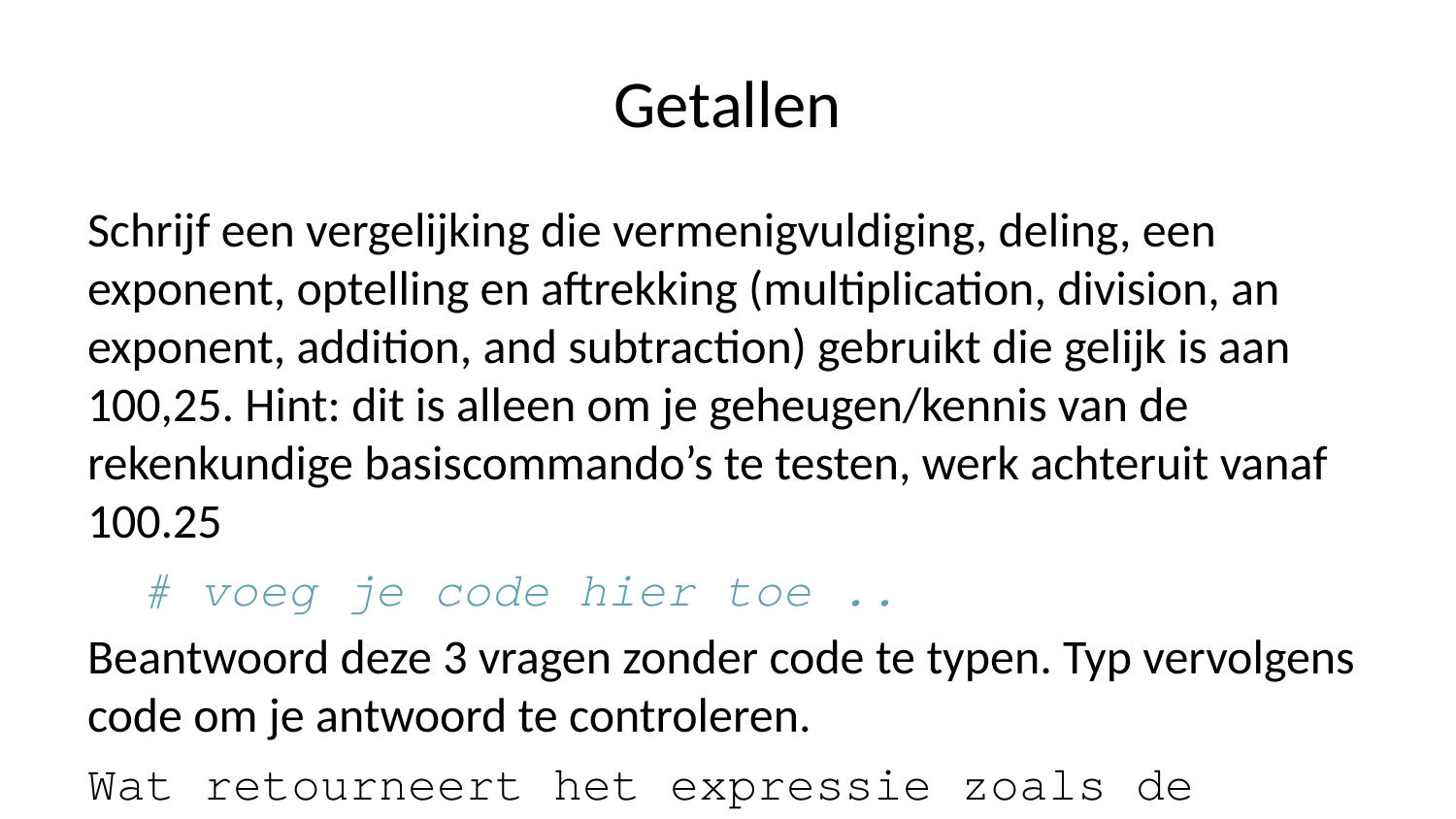

# Getallen
Schrijf een vergelijking die vermenigvuldiging, deling, een exponent, optelling en aftrekking (multiplication, division, an exponent, addition, and subtraction) gebruikt die gelijk is aan 100,25. Hint: dit is alleen om je geheugen/kennis van de rekenkundige basiscommando’s te testen, werk achteruit vanaf 100.25
# voeg je code hier toe ..
Beantwoord deze 3 vragen zonder code te typen. Typ vervolgens code om je antwoord te controleren.
Wat retourneert het expressie zoals de volgende: 4 * (6 + 5)

Wat retourneert het expressie zoals de volgende: 4 * 6 + 5

Wat retourneert het expressie zoals de volgende: 4 + 6 * 5

Wat is het type van het resultaat van de uitdrukking (berekening) zoals de volgende: 3 + 1.5 + 4?
Wat zou je gebruiken om de vierkantswortel (square root) van een getal te vinden, evenals het vierkant (square)?
# Square root:
# Square: